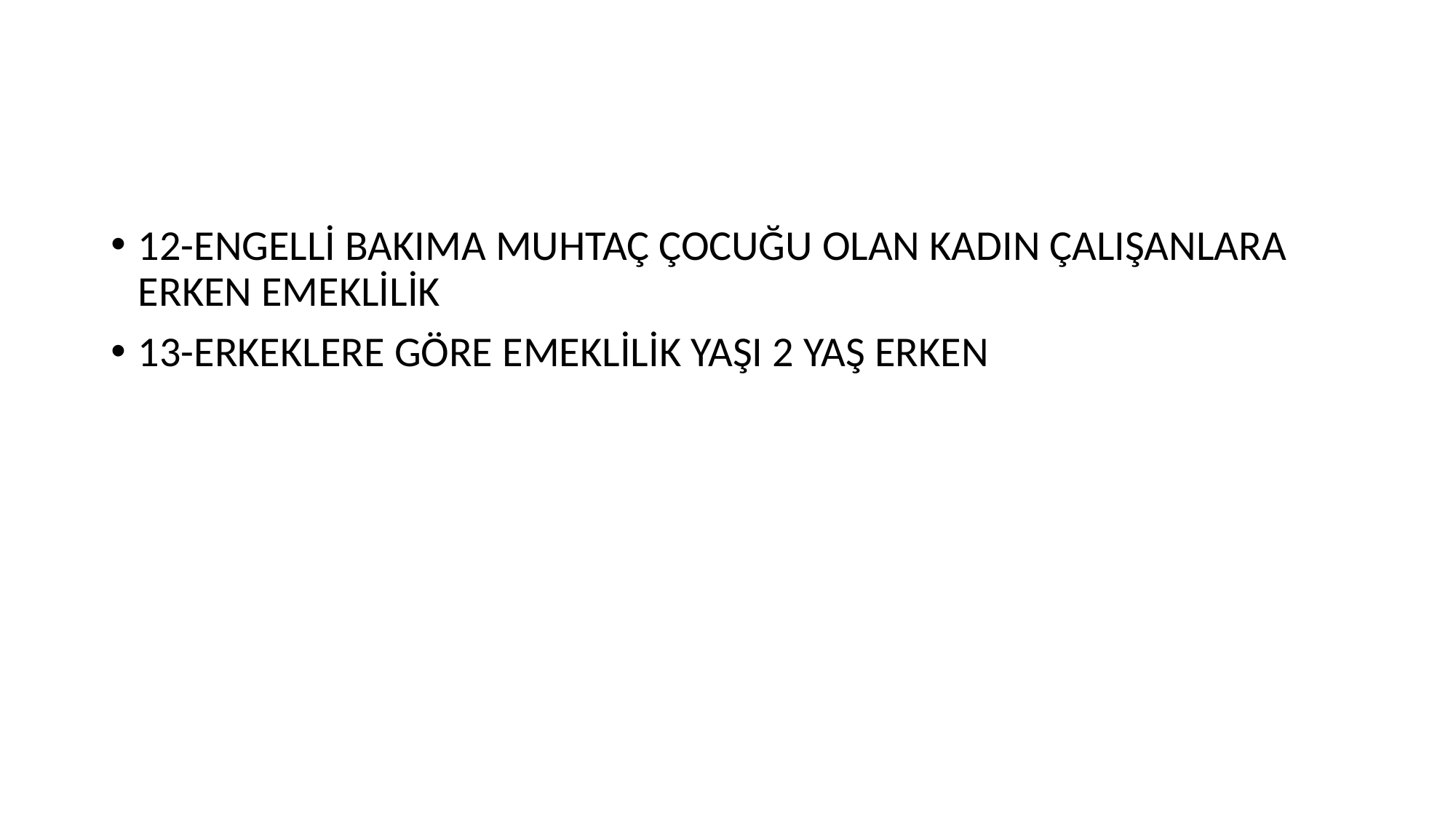

#
12-ENGELLİ BAKIMA MUHTAÇ ÇOCUĞU OLAN KADIN ÇALIŞANLARA ERKEN EMEKLİLİK
13-ERKEKLERE GÖRE EMEKLİLİK YAŞI 2 YAŞ ERKEN